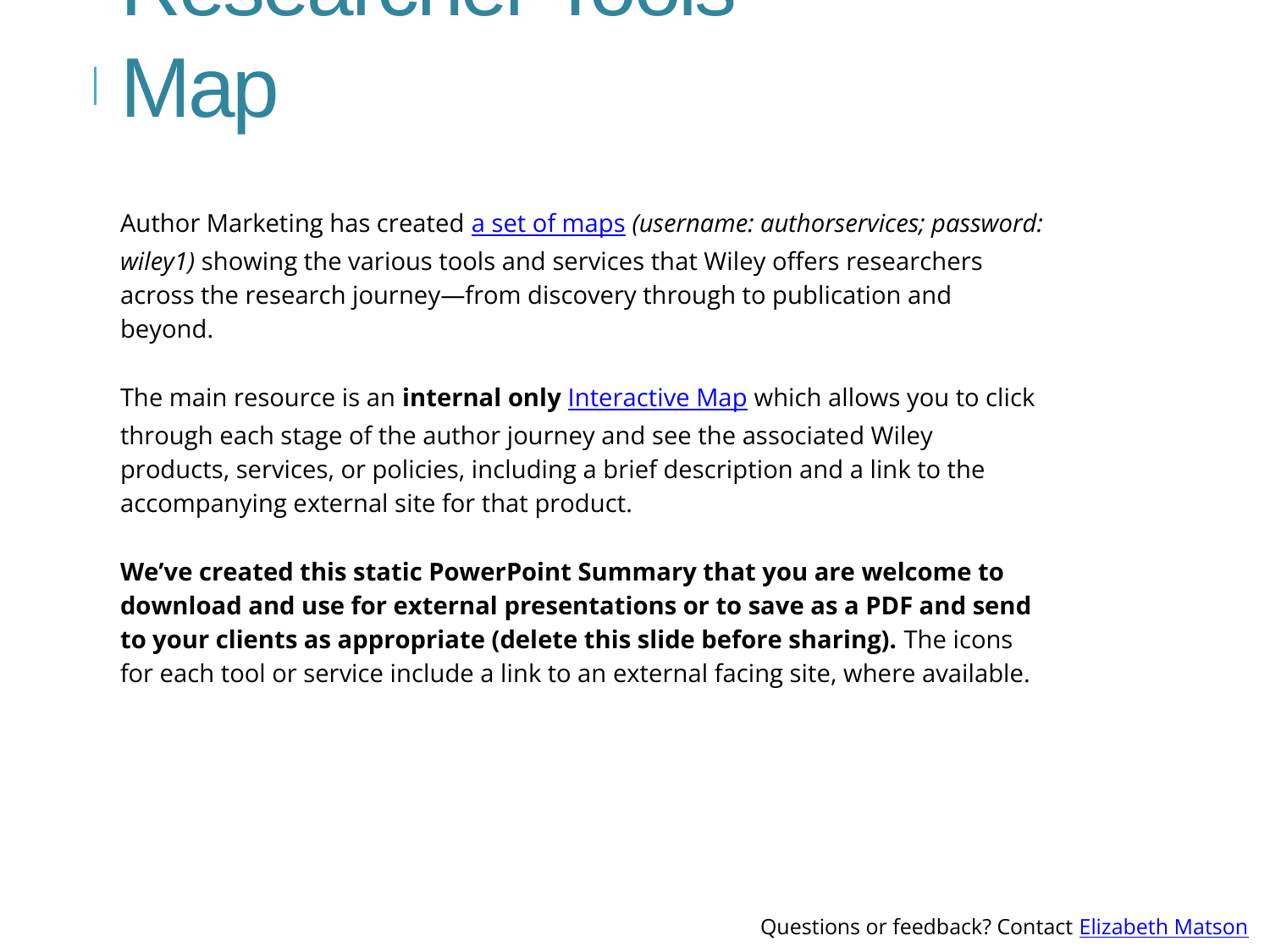

Researcher Tools Map
Author Marketing has created a set of maps (username: authorservices; password: wiley1) showing the various tools and services that Wiley offers researchers across the research journey—from discovery through to publication and beyond.

The main resource is an internal only Interactive Map which allows you to click through each stage of the author journey and see the associated Wiley products, services, or policies, including a brief description and a link to the accompanying external site for that product.

We’ve created this static PowerPoint Summary that you are welcome to download and use for external presentations or to save as a PDF and send to your clients as appropriate (delete this slide before sharing). The icons for each tool or service include a link to an external facing site, where available.
Questions or feedback? Contact Elizabeth Matson